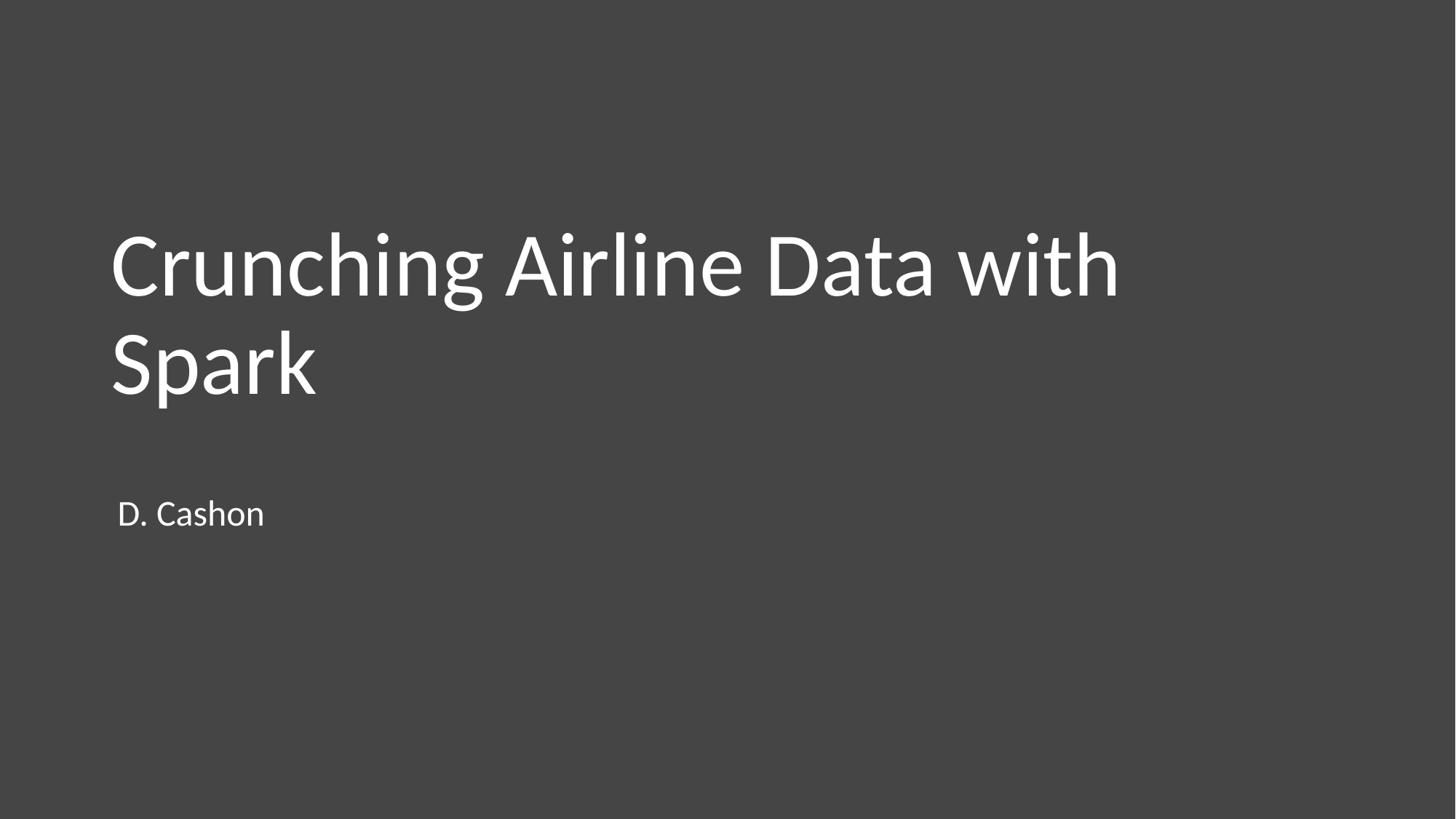

# Crunching Airline Data with Spark

D. Cashon